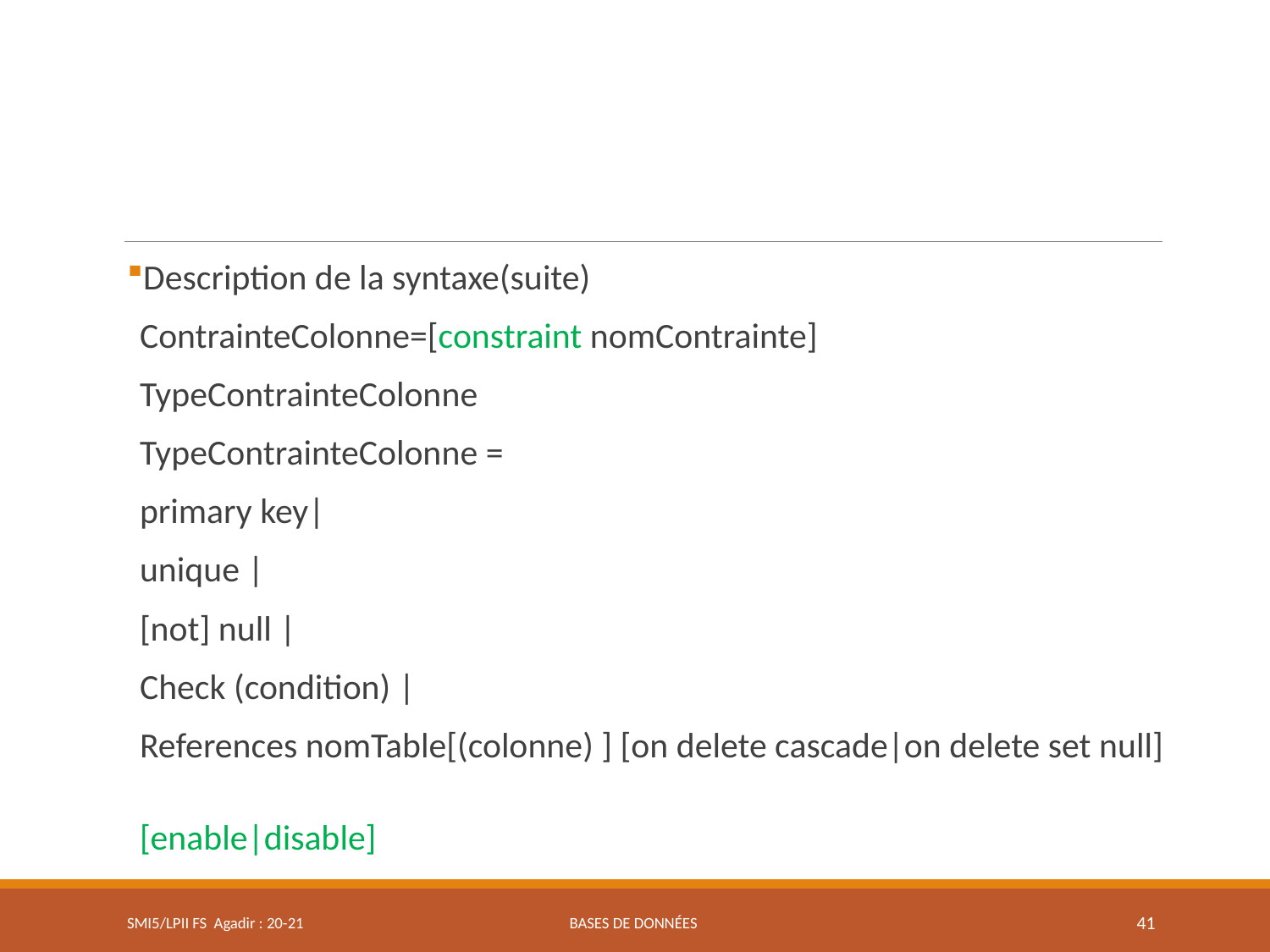

Description de la syntaxe(suite)
	ContrainteColonne=[constraint nomContrainte]
	TypeContrainteColonne
	TypeContrainteColonne =
	primary key|
	unique |
	[not] null |
	Check (condition) |
	References nomTable[(colonne) ] [on delete cascade|on delete set null]
	[enable|disable]

SMI5/LPII FS  Agadir : 20-21
Bases de données
41